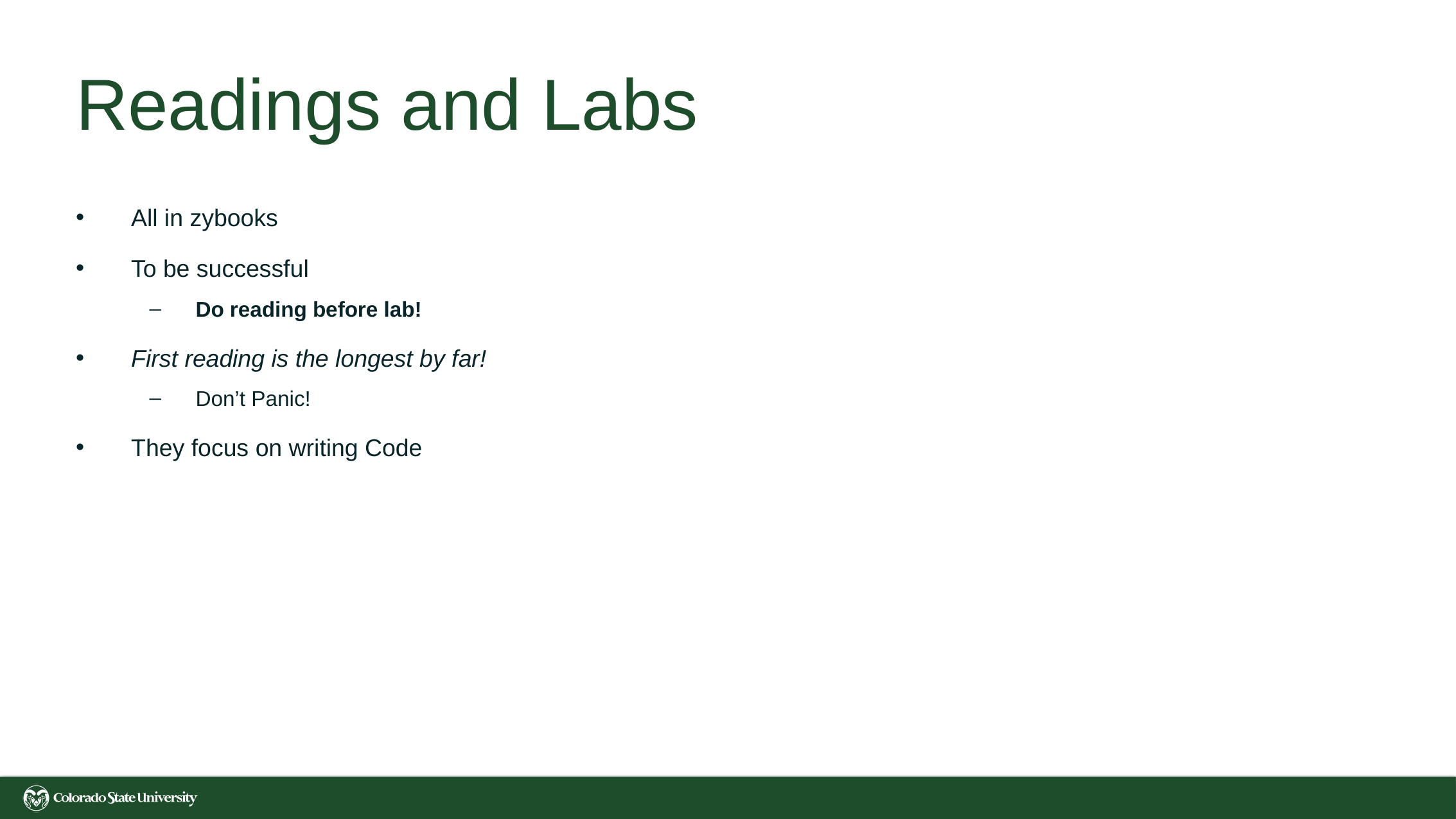

# Readings and Labs
All in zybooks
To be successful
Do reading before lab!
First reading is the longest by far!
Don’t Panic!
They focus on writing Code